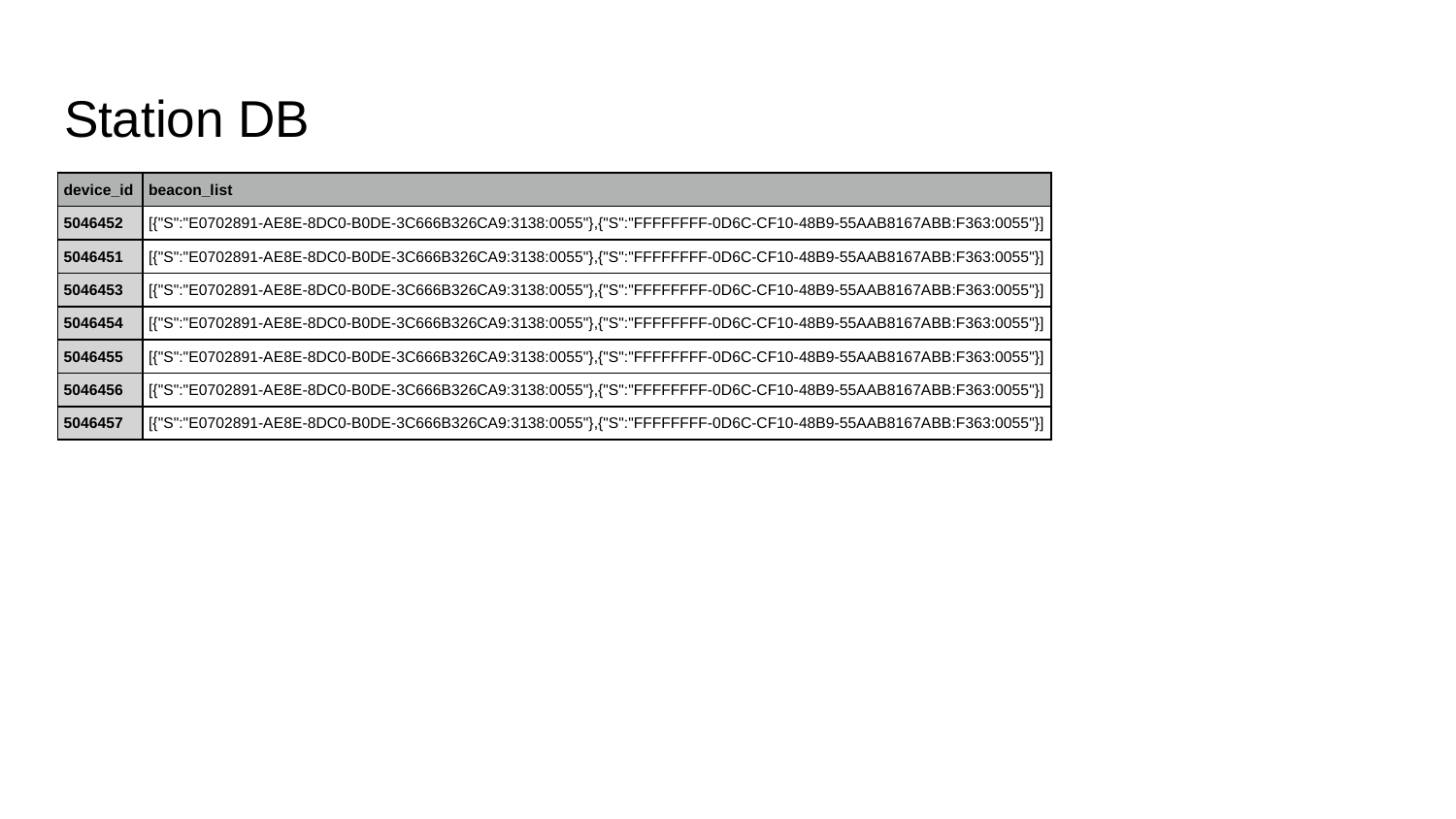

# Station DB
| device\_id | beacon\_list |
| --- | --- |
| 5046452 | [{"S":"E0702891-AE8E-8DC0-B0DE-3C666B326CA9:3138:0055"},{"S":"FFFFFFFF-0D6C-CF10-48B9-55AAB8167ABB:F363:0055"}] |
| 5046451 | [{"S":"E0702891-AE8E-8DC0-B0DE-3C666B326CA9:3138:0055"},{"S":"FFFFFFFF-0D6C-CF10-48B9-55AAB8167ABB:F363:0055"}] |
| 5046453 | [{"S":"E0702891-AE8E-8DC0-B0DE-3C666B326CA9:3138:0055"},{"S":"FFFFFFFF-0D6C-CF10-48B9-55AAB8167ABB:F363:0055"}] |
| 5046454 | [{"S":"E0702891-AE8E-8DC0-B0DE-3C666B326CA9:3138:0055"},{"S":"FFFFFFFF-0D6C-CF10-48B9-55AAB8167ABB:F363:0055"}] |
| 5046455 | [{"S":"E0702891-AE8E-8DC0-B0DE-3C666B326CA9:3138:0055"},{"S":"FFFFFFFF-0D6C-CF10-48B9-55AAB8167ABB:F363:0055"}] |
| 5046456 | [{"S":"E0702891-AE8E-8DC0-B0DE-3C666B326CA9:3138:0055"},{"S":"FFFFFFFF-0D6C-CF10-48B9-55AAB8167ABB:F363:0055"}] |
| 5046457 | [{"S":"E0702891-AE8E-8DC0-B0DE-3C666B326CA9:3138:0055"},{"S":"FFFFFFFF-0D6C-CF10-48B9-55AAB8167ABB:F363:0055"}] |